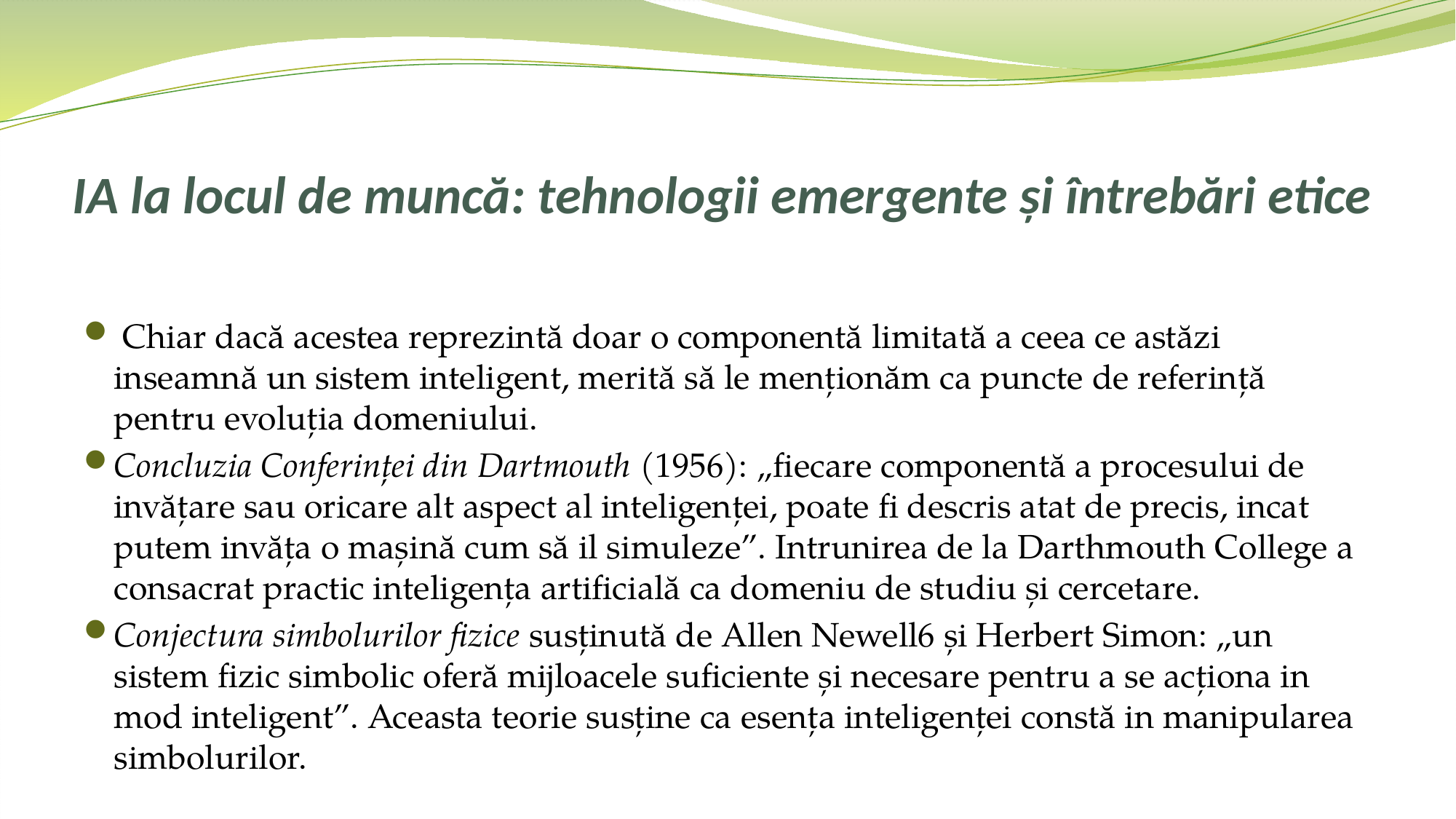

# IA la locul de muncă: tehnologii emergente și întrebări etice

 Chiar dacă acestea reprezintă doar o componentă limitată a ceea ce astăzi inseamnă un sistem inteligent, merită să le menționăm ca puncte de referință pentru evoluția domeniului.
Concluzia Conferinței din Dartmouth (1956): „fiecare componentă a procesului de invățare sau oricare alt aspect al inteligenței, poate fi descris atat de precis, incat putem invăța o mașină cum să il simuleze”. Intrunirea de la Darthmouth College a consacrat practic inteligența artificială ca domeniu de studiu și cercetare.
Conjectura simbolurilor fizice susținută de Allen Newell6 și Herbert Simon: „un sistem fizic simbolic oferă mijloacele suficiente și necesare pentru a se acționa in mod inteligent”. Aceasta teorie susține ca esența inteligenței constă in manipularea simbolurilor.